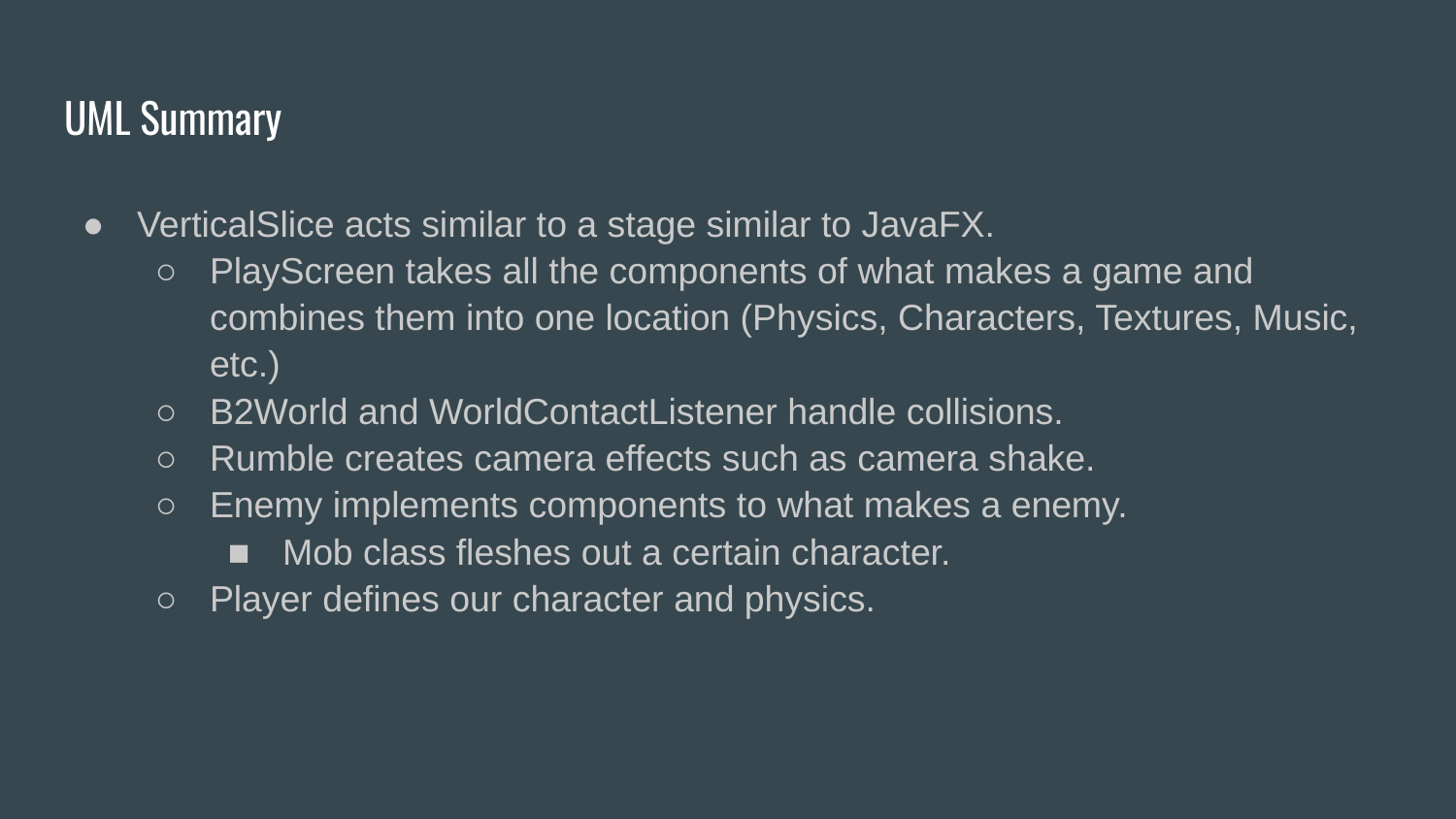

# UML Summary
VerticalSlice acts similar to a stage similar to JavaFX.
PlayScreen takes all the components of what makes a game and combines them into one location (Physics, Characters, Textures, Music, etc.)
B2World and WorldContactListener handle collisions.
Rumble creates camera effects such as camera shake.
Enemy implements components to what makes a enemy.
Mob class fleshes out a certain character.
Player defines our character and physics.